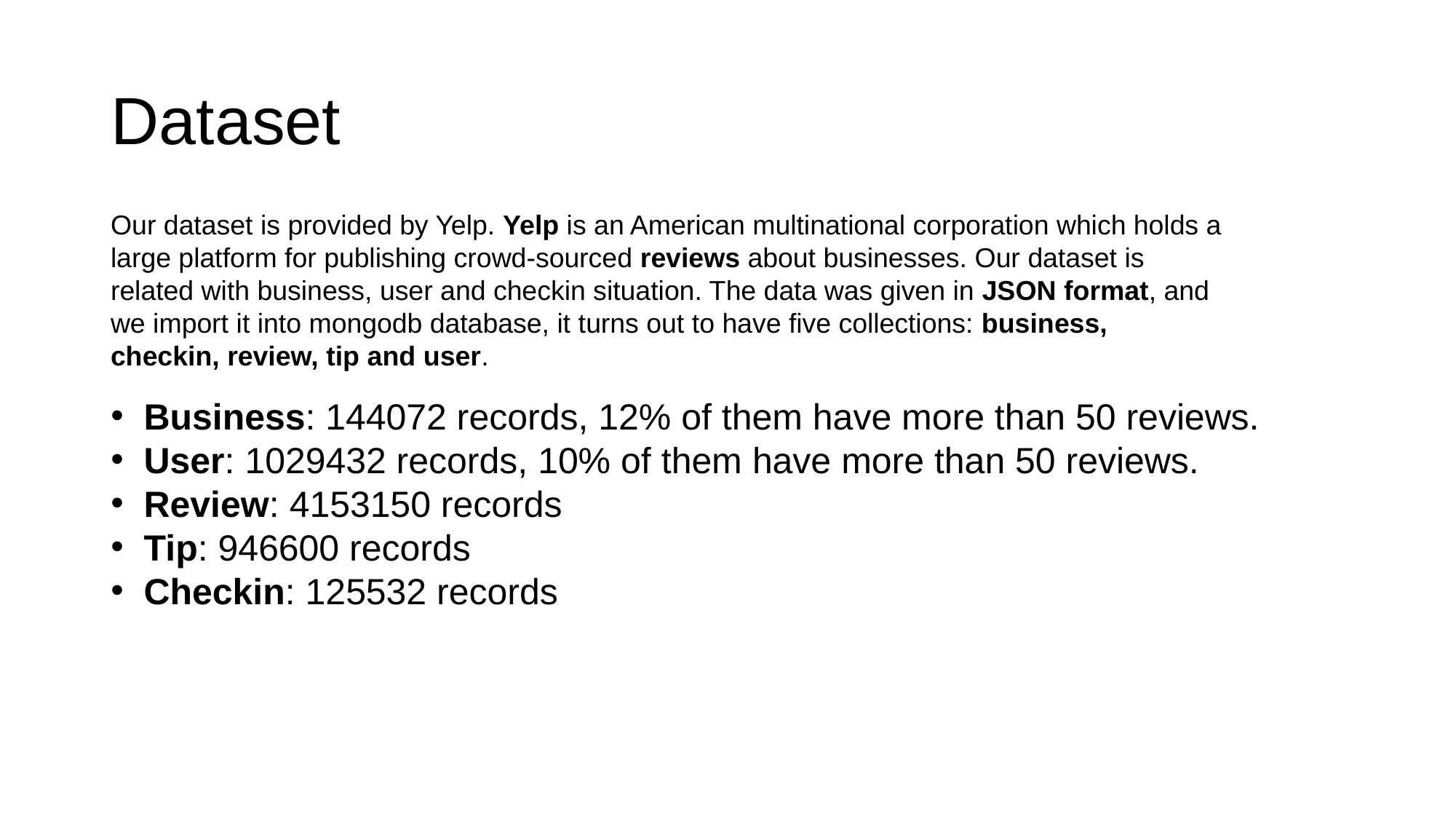

# Dataset
Our dataset is provided by Yelp. Yelp is an American multinational corporation which holds a large platform for publishing crowd-sourced reviews about businesses. Our dataset is related with business, user and checkin situation. The data was given in JSON format, and we import it into mongodb database, it turns out to have five collections: business, checkin, review, tip and user.
  Business: 144072 records, 12% of them have more than 50 reviews.
  User: 1029432 records, 10% of them have more than 50 reviews.
  Review: 4153150 records
  Tip: 946600 records
  Checkin: 125532 records